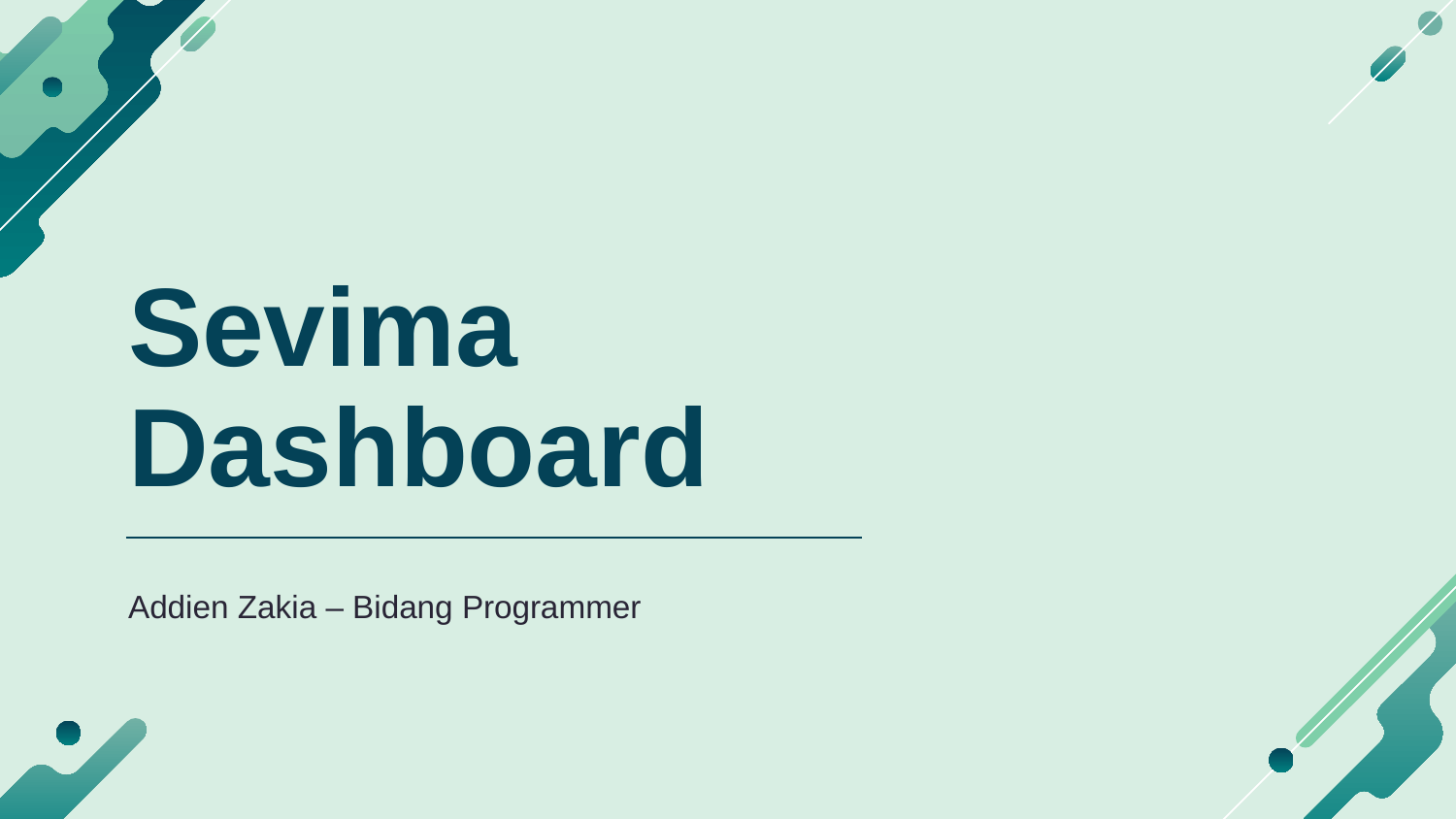

# Sevima Dashboard
Addien Zakia – Bidang Programmer